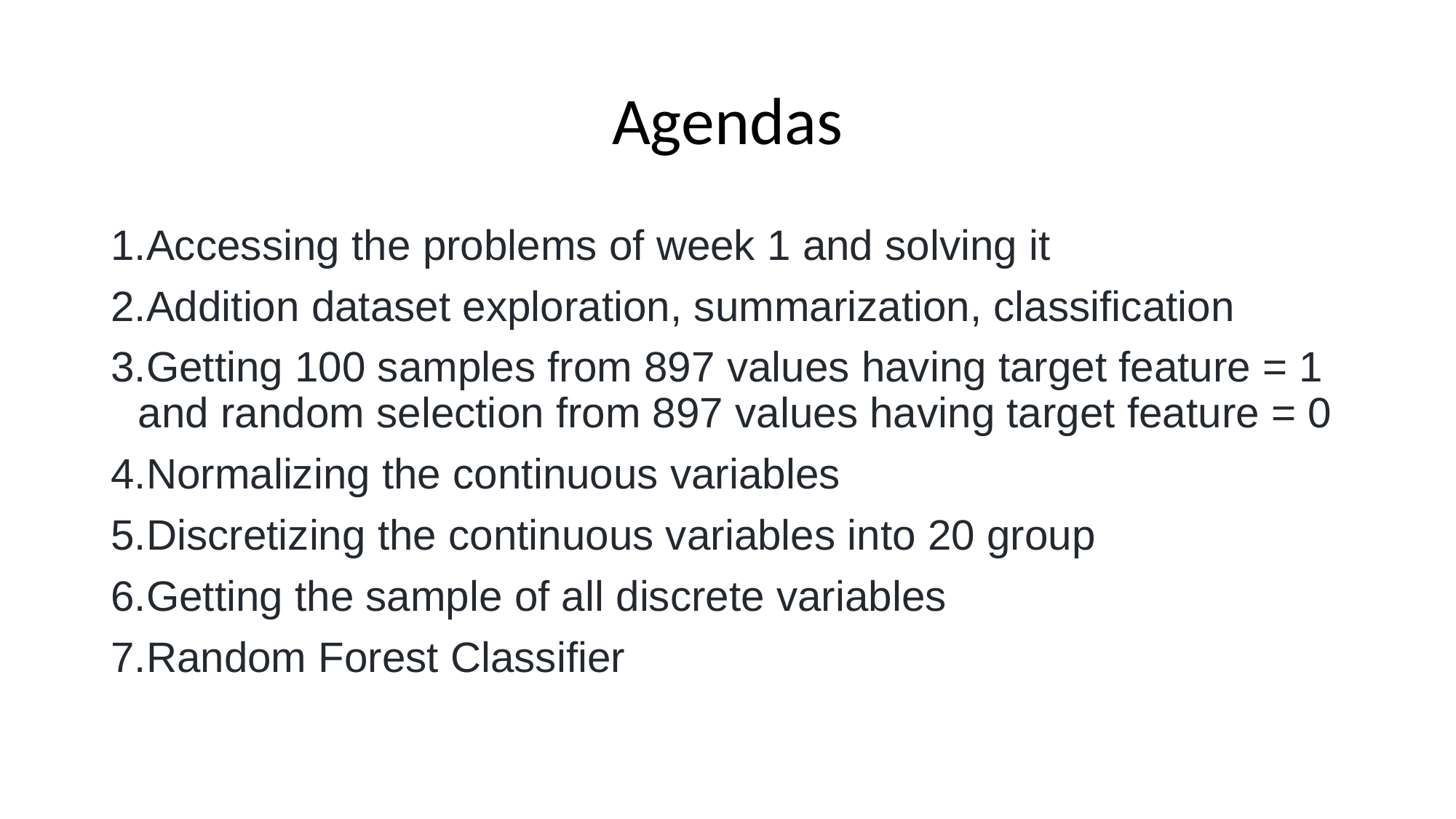

# Agendas
Accessing the problems of week 1 and solving it
Addition dataset exploration, summarization, classification
Getting 100 samples from 897 values having target feature = 1 and random selection from 897 values having target feature = 0
Normalizing the continuous variables
Discretizing the continuous variables into 20 group
Getting the sample of all discrete variables
Random Forest Classifier